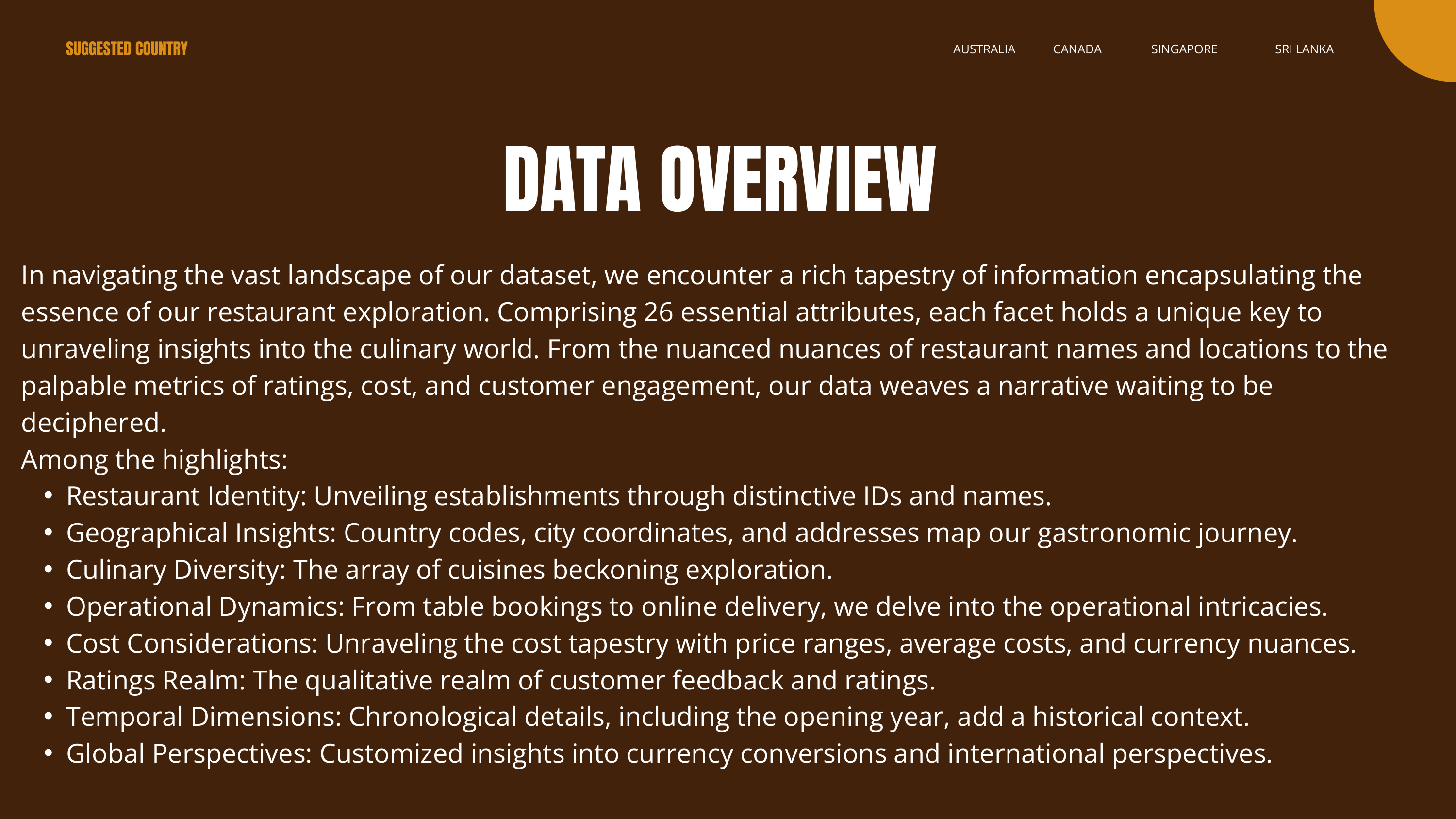

SUGGESTED COUNTRY
AUSTRALIA
CANADA
SINGAPORE
SRI LANKA
DATA OVERVIEW
In navigating the vast landscape of our dataset, we encounter a rich tapestry of information encapsulating the essence of our restaurant exploration. Comprising 26 essential attributes, each facet holds a unique key to unraveling insights into the culinary world. From the nuanced nuances of restaurant names and locations to the palpable metrics of ratings, cost, and customer engagement, our data weaves a narrative waiting to be deciphered.
Among the highlights:
Restaurant Identity: Unveiling establishments through distinctive IDs and names.
Geographical Insights: Country codes, city coordinates, and addresses map our gastronomic journey.
Culinary Diversity: The array of cuisines beckoning exploration.
Operational Dynamics: From table bookings to online delivery, we delve into the operational intricacies.
Cost Considerations: Unraveling the cost tapestry with price ranges, average costs, and currency nuances.
Ratings Realm: The qualitative realm of customer feedback and ratings.
Temporal Dimensions: Chronological details, including the opening year, add a historical context.
Global Perspectives: Customized insights into currency conversions and international perspectives.